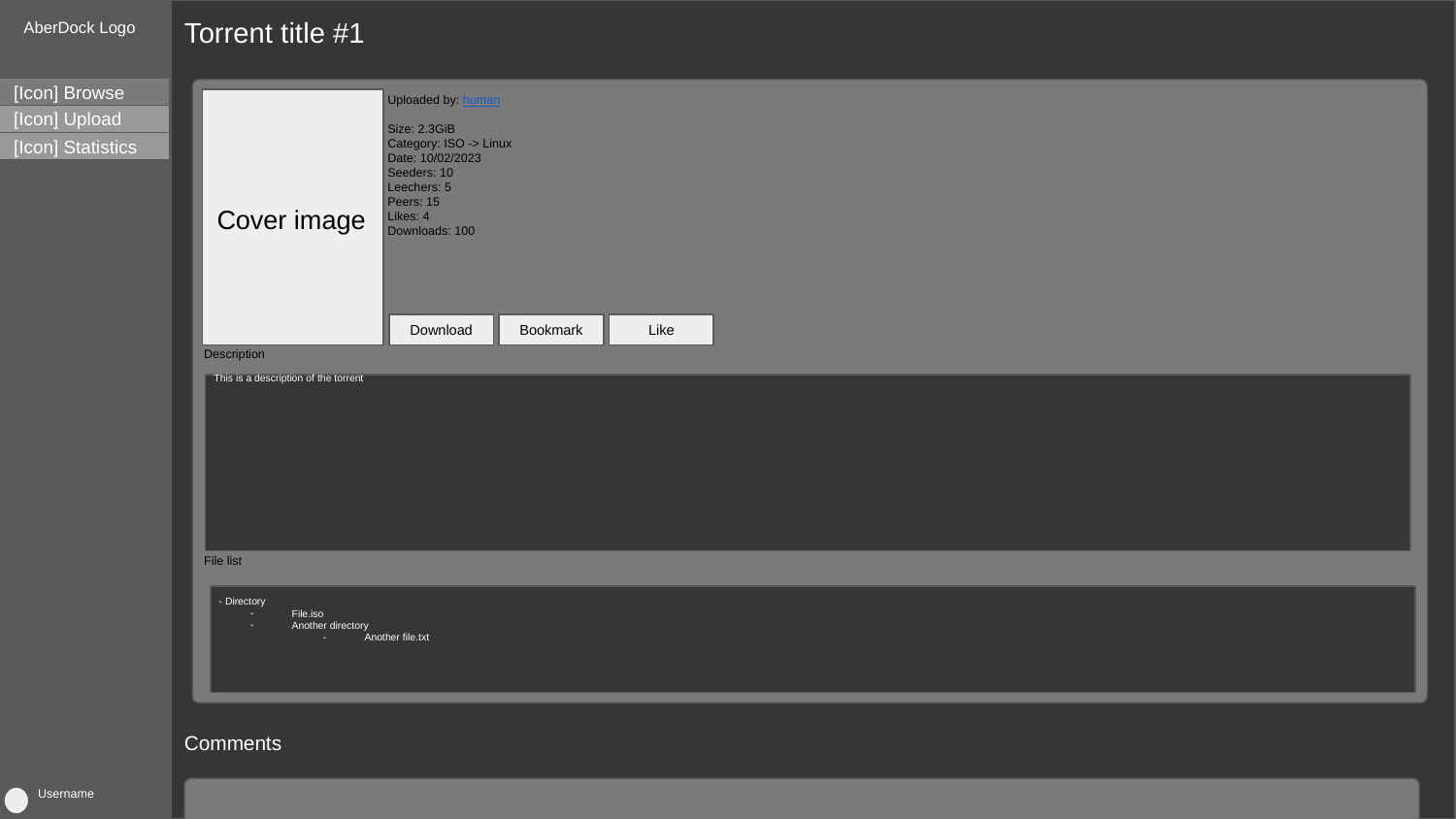

Torrent title #1
AberDock Logo
[Icon] Browse
Uploaded by: human

Size: 2.3GiB
Category: ISO -> Linux
Date: 10/02/2023
Seeders: 10
Leechers: 5
Peers: 15
Likes: 4
Downloads: 100

[Icon] Upload
[Icon] Statistics
Cover image
Download
Bookmark
Like
Description
This is a description of the torrent

File list
- Directory
File.iso
Another directory
Another file.txt

Comments
Username